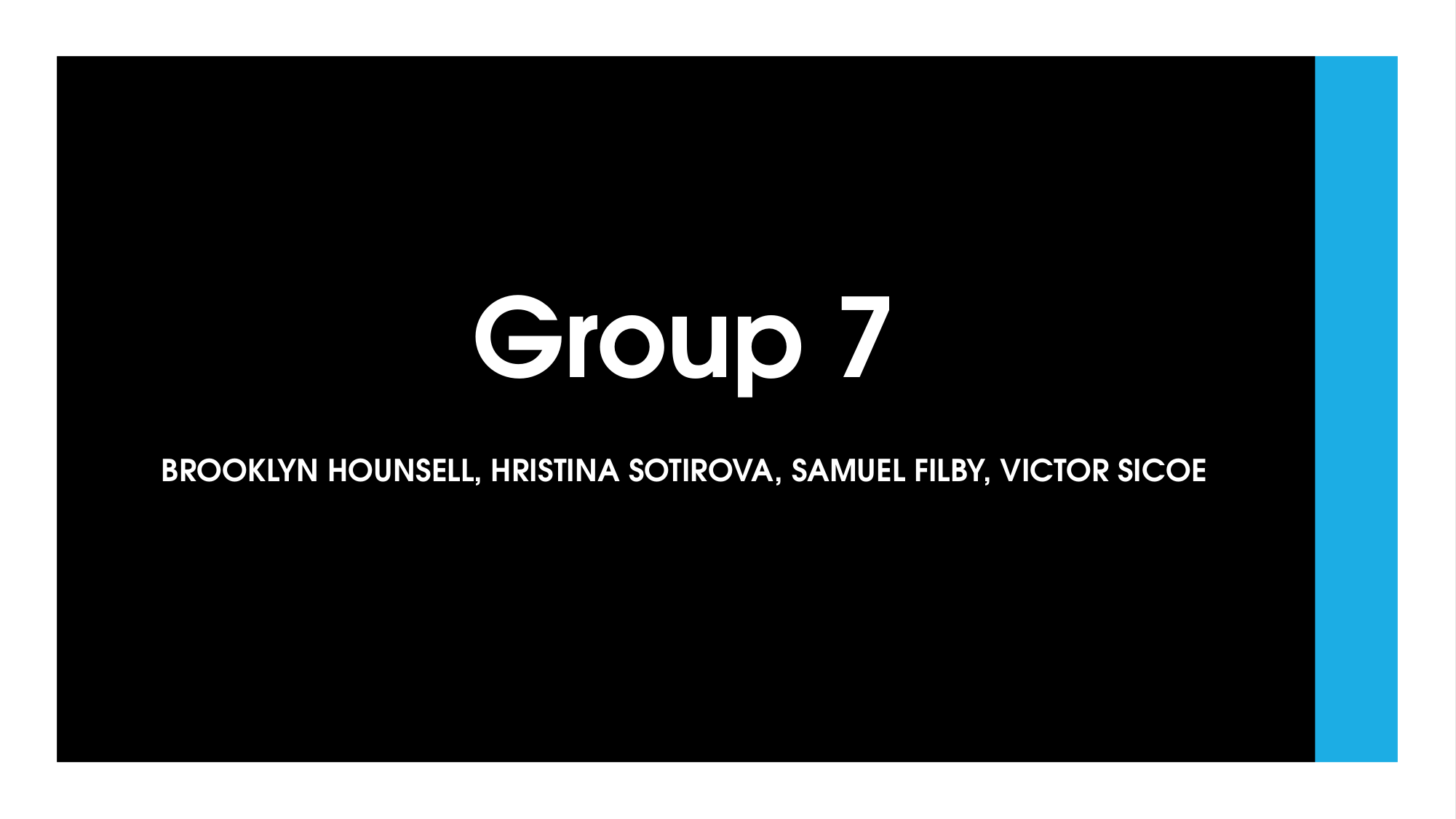

# Group 7

Brooklyn Hounsell, hristina sotirova, Samuel filby, victor sicoe